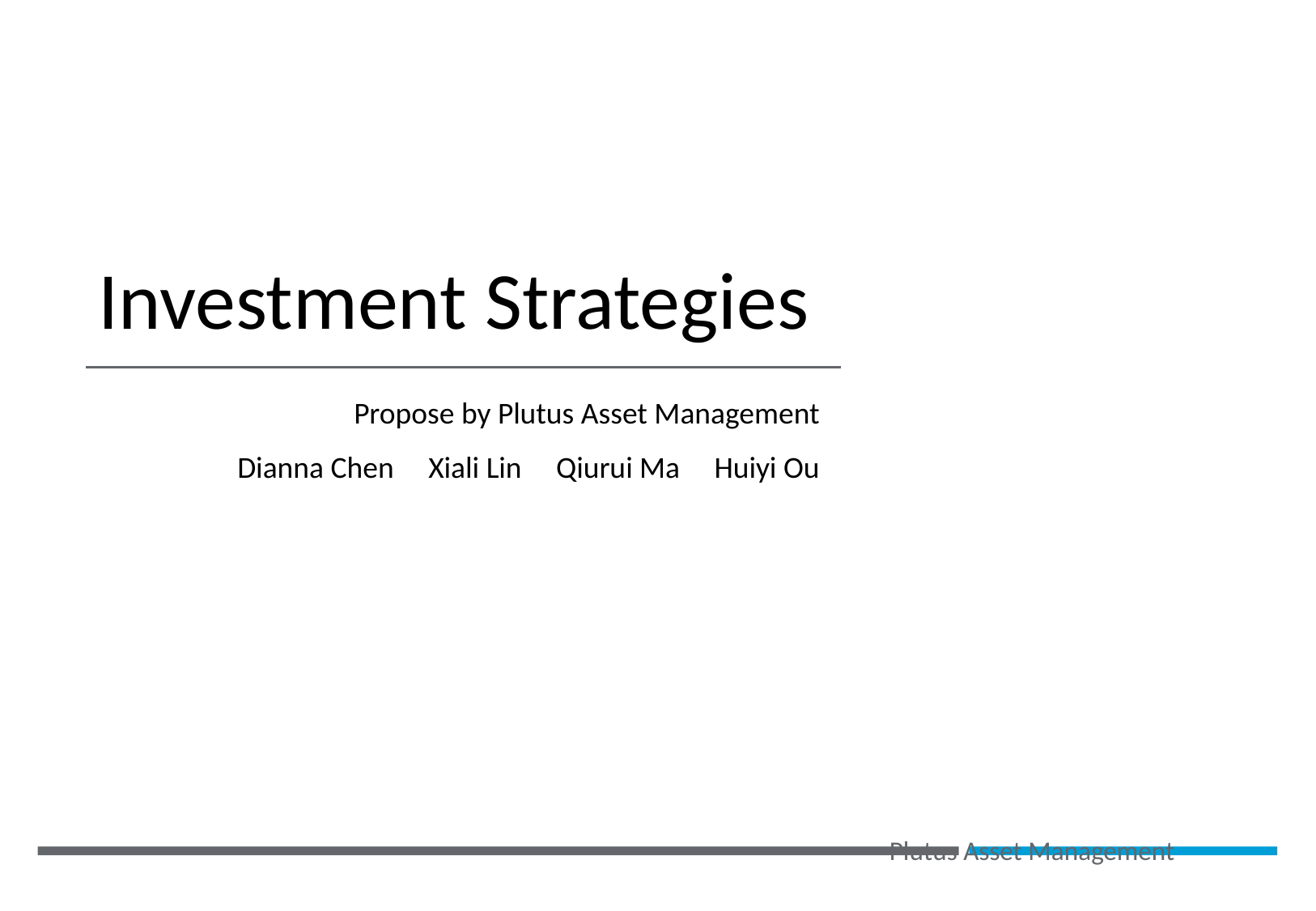

# Investment Strategies
Propose by Plutus Asset Management
Dianna Chen     Xiali Lin     Qiurui Ma     Huiyi Ou
Plutus Asset Management